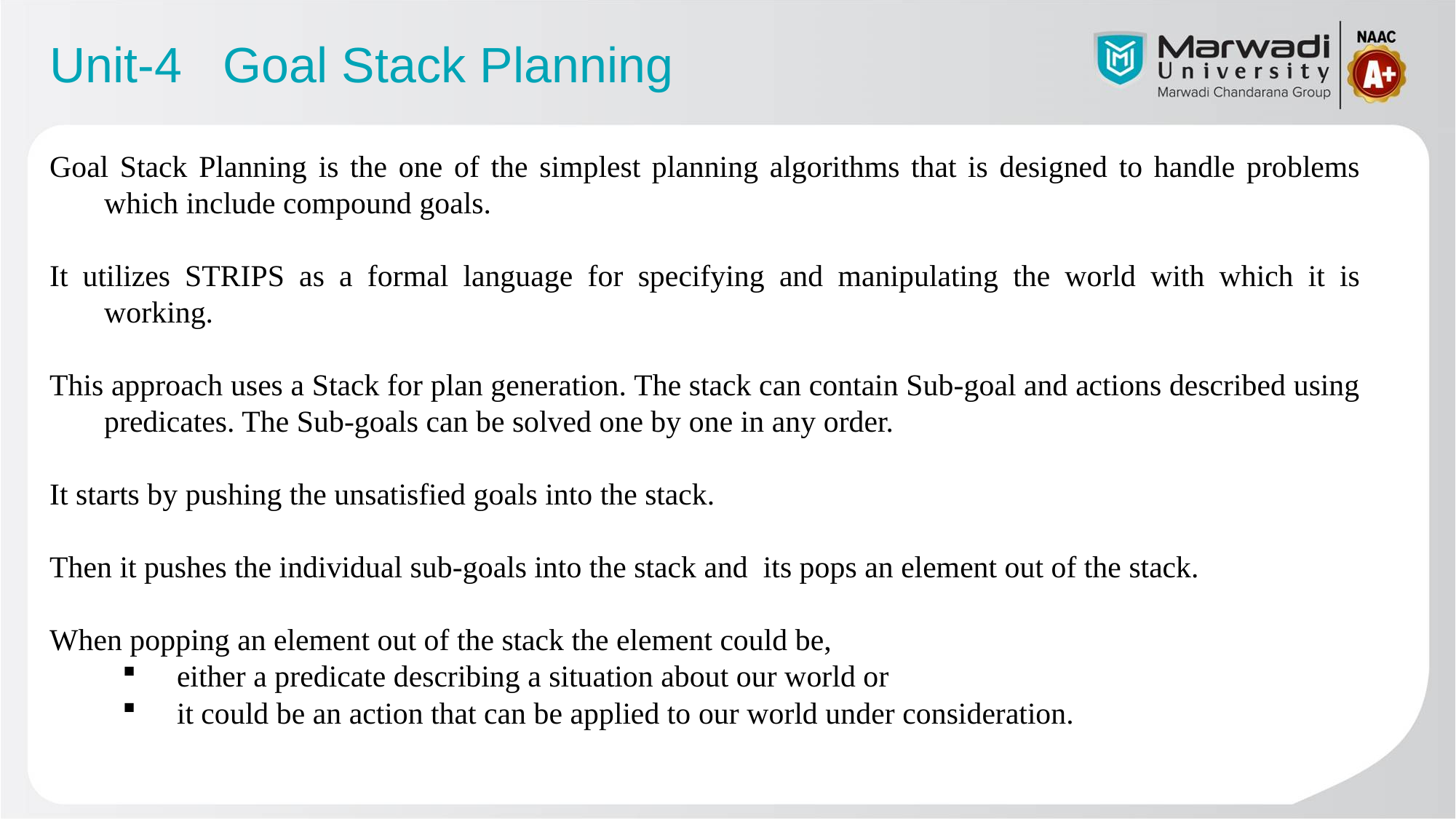

Unit-4   Goal Stack Planning

Goal Stack Planning is the one of the simplest planning algorithms that is designed to handle problems which include compound goals.

It utilizes STRIPS as a formal language for specifying and manipulating the world with which it is working.

This approach uses a Stack for plan generation. The stack can contain Sub-goal and actions described using predicates. The Sub-goals can be solved one by one in any order.

It starts by pushing the unsatisfied goals into the stack.

Then it pushes the individual sub-goals into the stack and  its pops an element out of the stack.

When popping an element out of the stack the element could be,
either a predicate describing a situation about our world or
it could be an action that can be applied to our world under consideration.